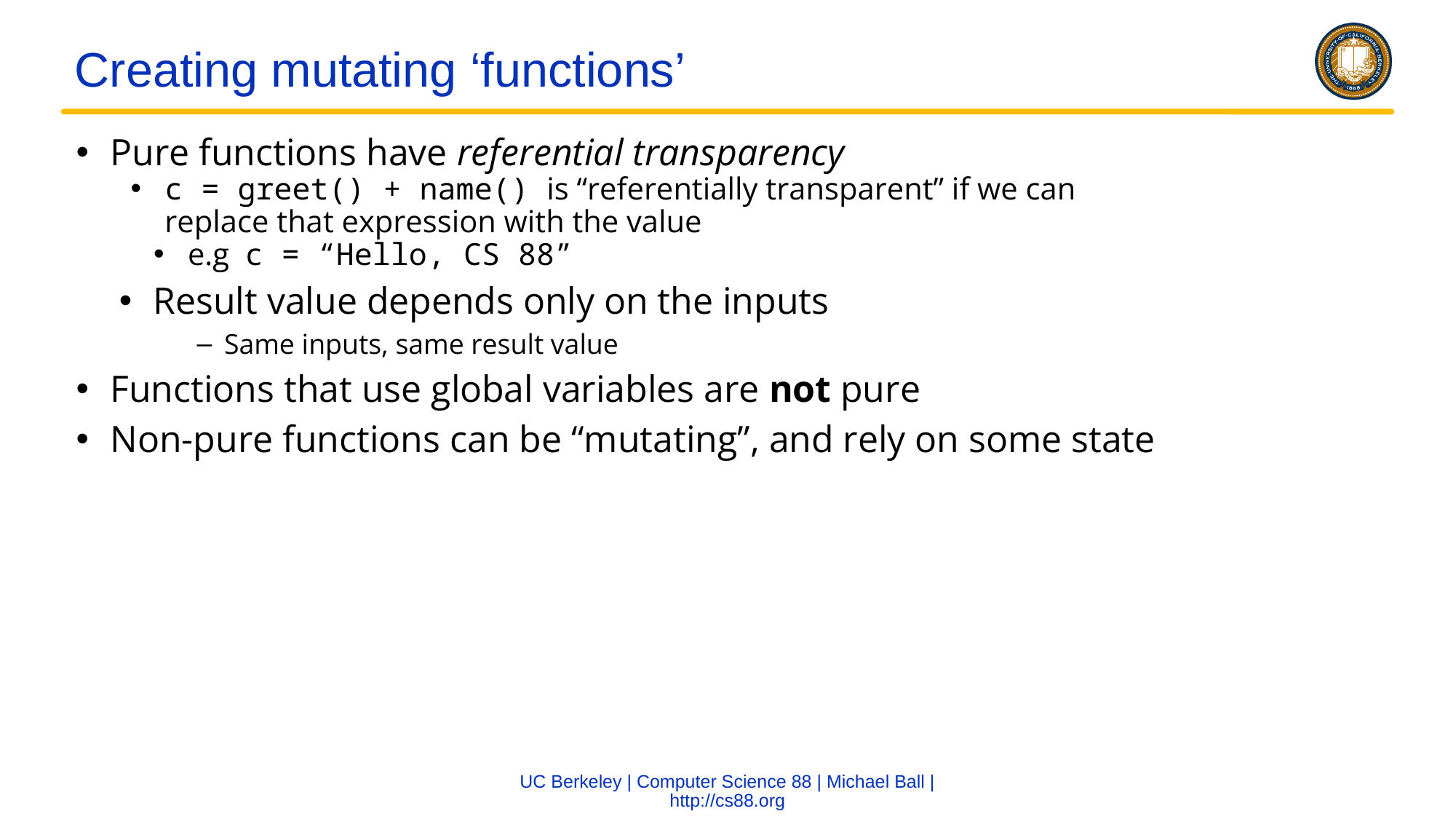

# Creating mutating ‘functions’
Pure functions have referential transparency
c = greet() + name() is “referentially transparent” if we can replace that expression with the value
e.g  c = “Hello, CS 88”
Result value depends only on the inputs
Same inputs, same result value
Functions that use global variables are not pure
Non-pure functions can be “mutating”, and rely on some state